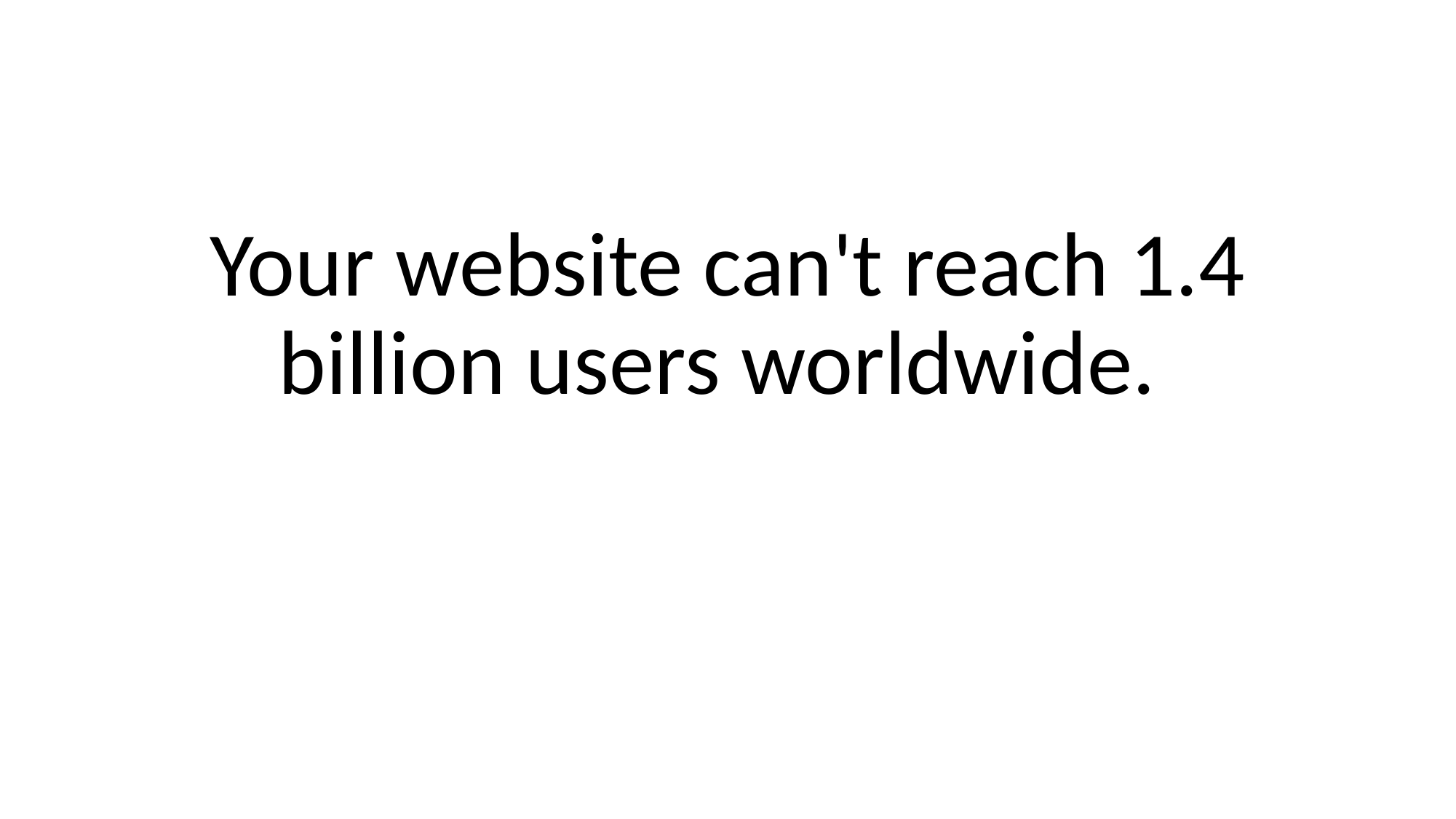

# Your website can't reach 1.4 billion users worldwide.